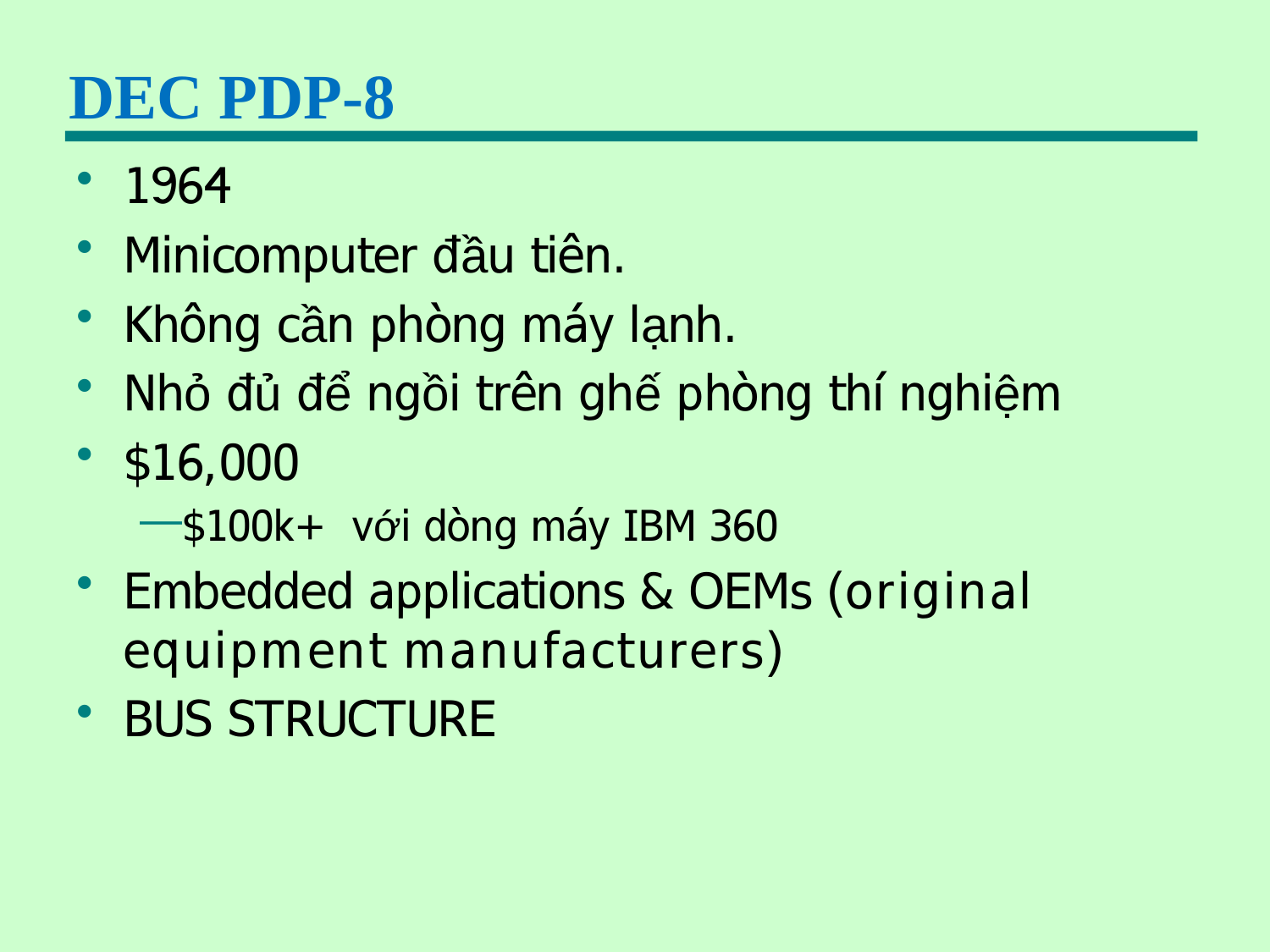

# DEC PDP-8
1964
Minicomputer đầu tiên.
Không cần phòng máy lạnh.
Nhỏ đủ để ngồi trên ghế phòng thí nghiệm
$16,000
$100k+  với dòng máy IBM 360
Embedded applications & OEMs (original equipment manufacturers)
BUS STRUCTURE